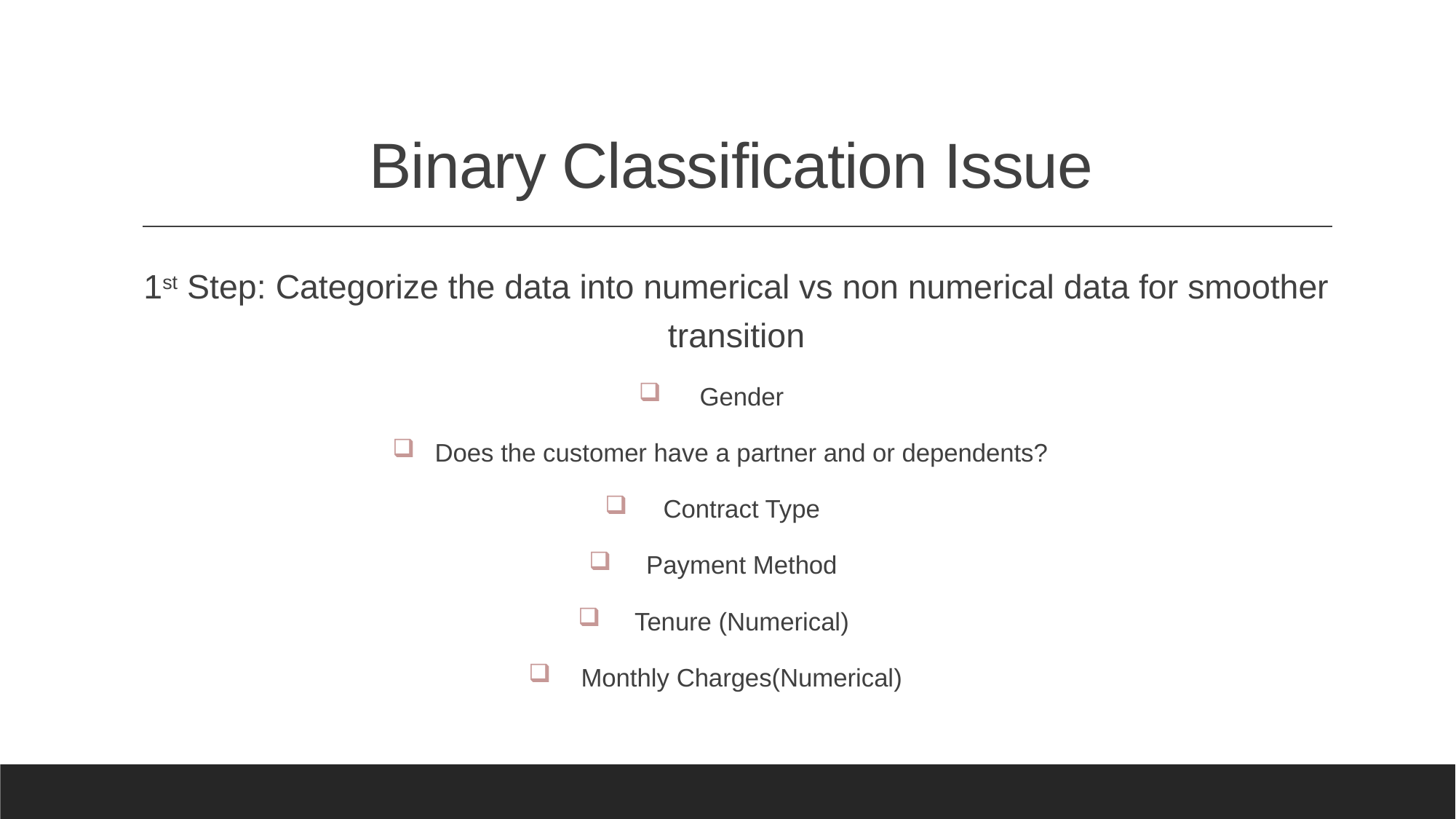

# Binary Classification Issue
1st Step: Categorize the data into numerical vs non numerical data for smoother transition
Gender
Does the customer have a partner and or dependents?
Contract Type
Payment Method
Tenure (Numerical)
Monthly Charges(Numerical)